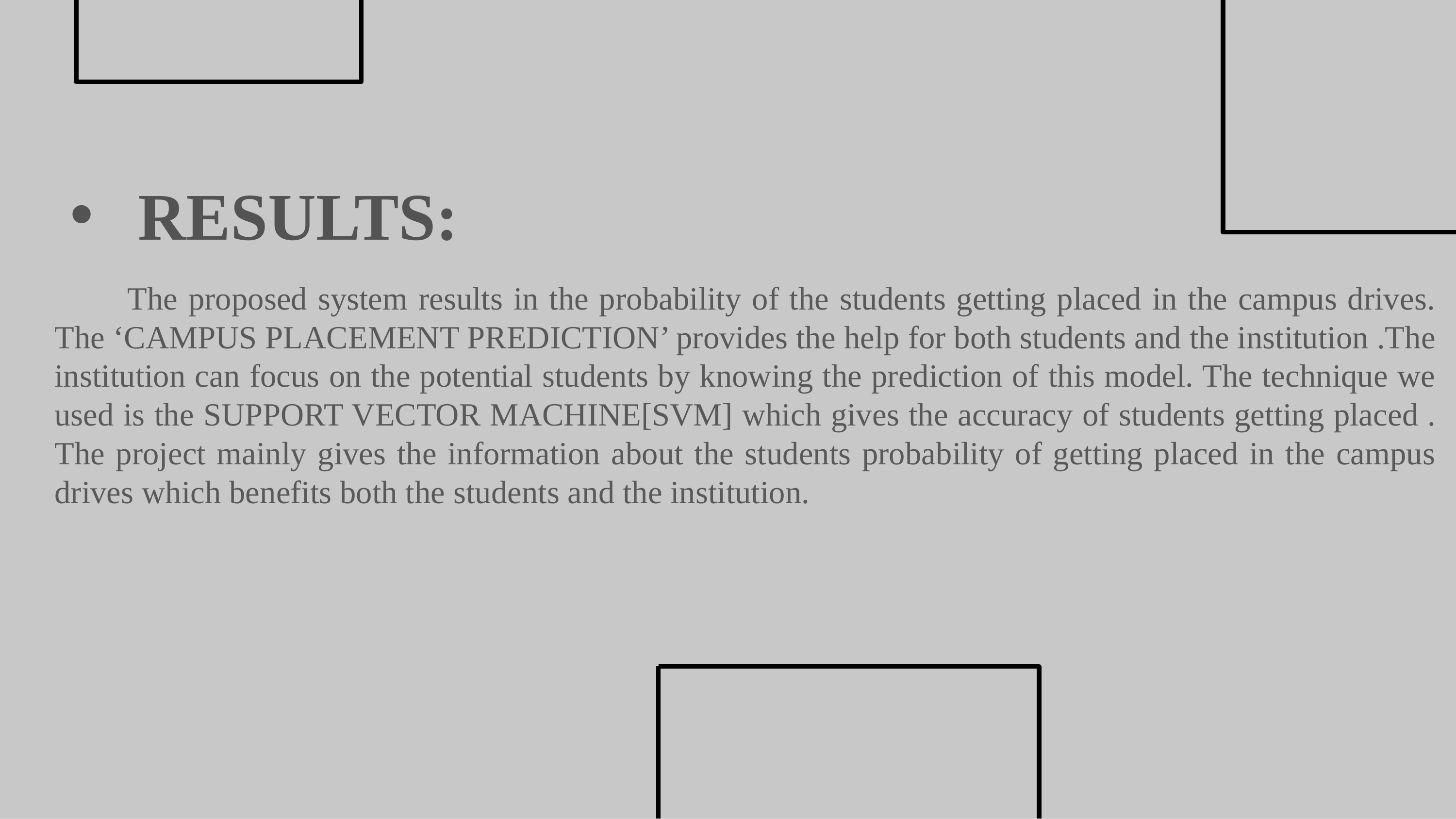

RESULTS:
	The proposed system results in the probability of the students getting placed in the campus drives. The ‘CAMPUS PLACEMENT PREDICTION’ provides the help for both students and the institution .The institution can focus on the potential students by knowing the prediction of this model. The technique we used is the SUPPORT VECTOR MACHINE[SVM] which gives the accuracy of students getting placed . The project mainly gives the information about the students probability of getting placed in the campus drives which benefits both the students and the institution.